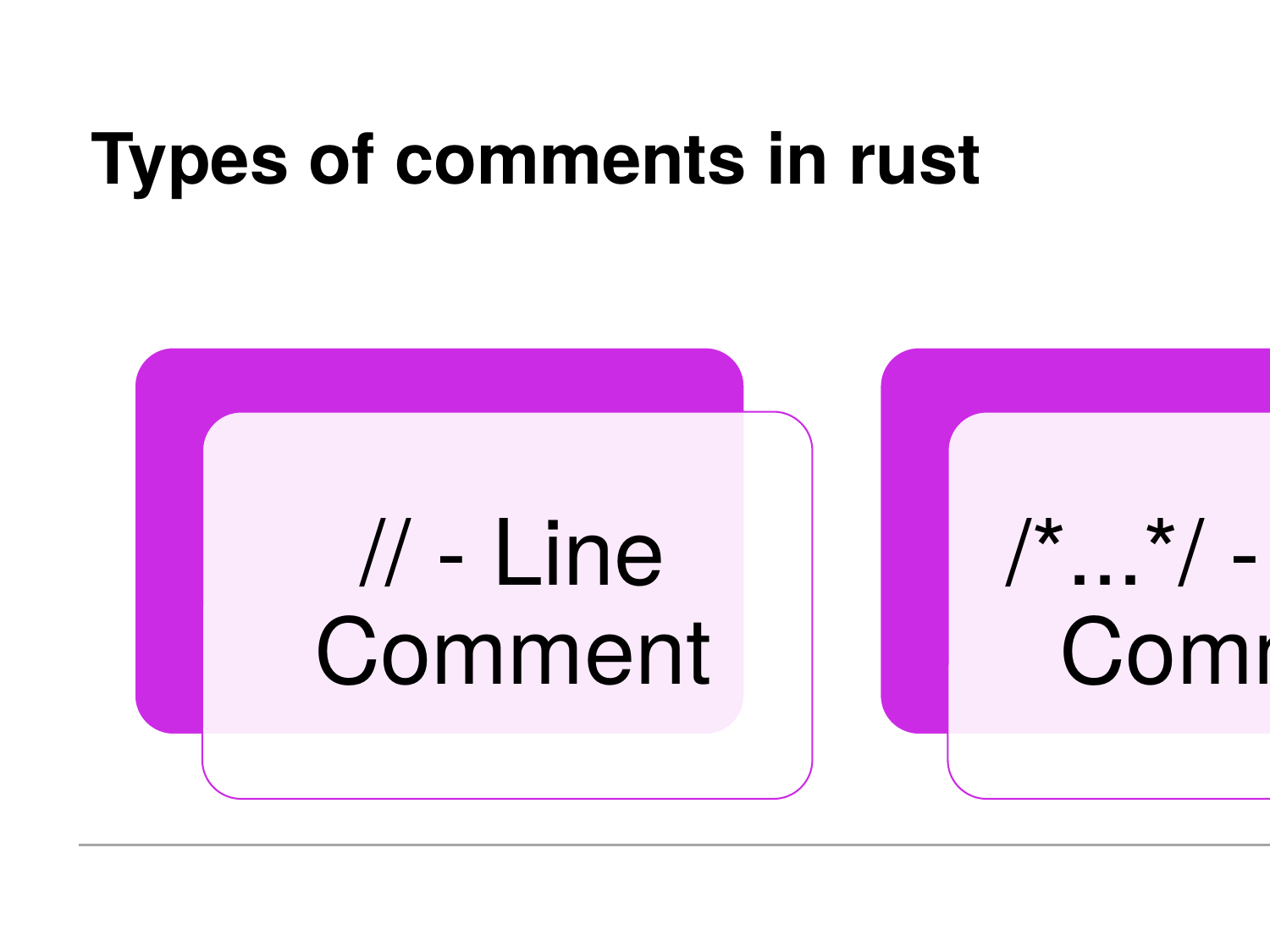

# Types of comments in rust

// - Line Comment

/*...*/ - Block Comment